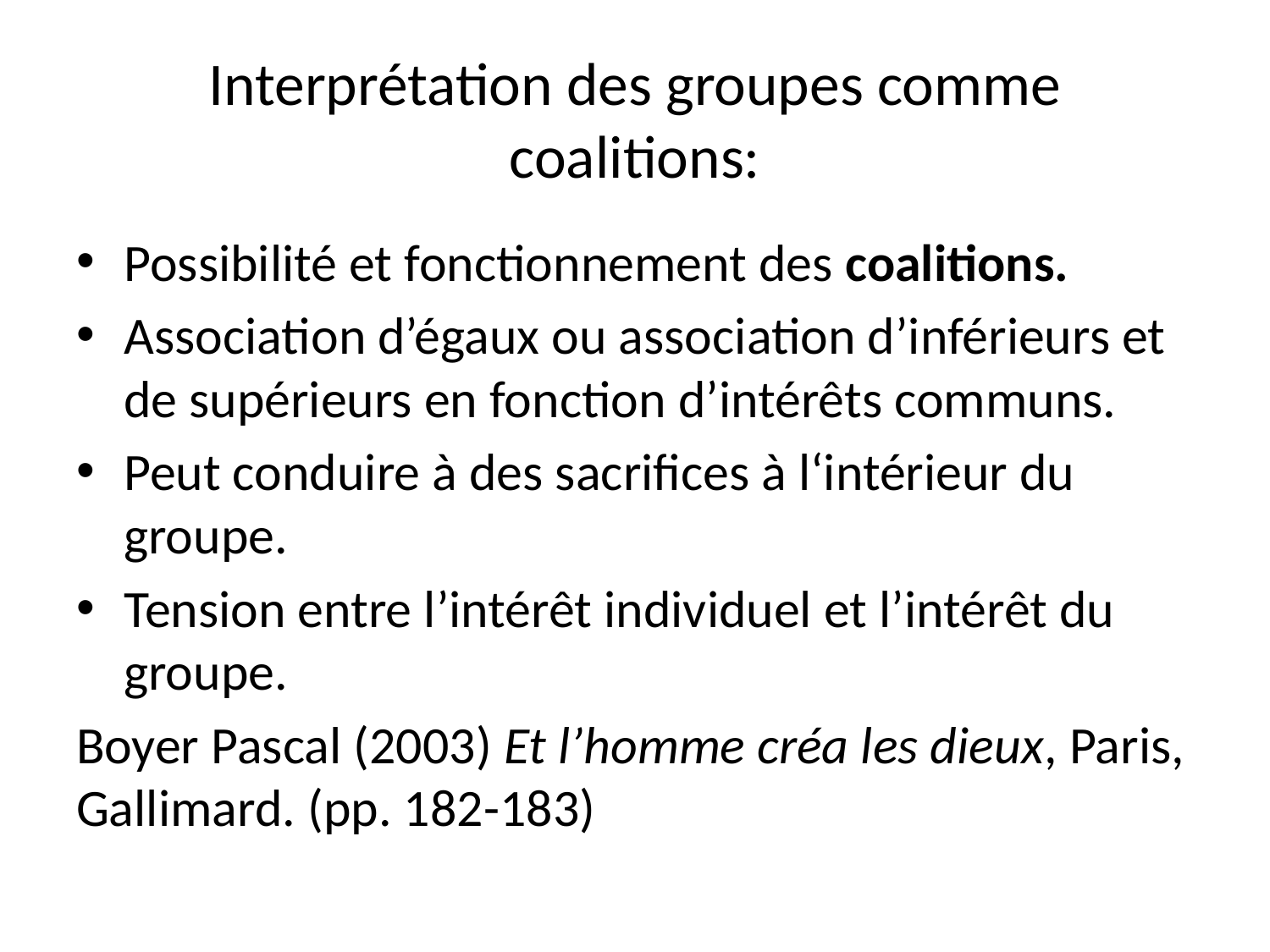

# Interprétation des groupes comme coalitions:
Possibilité et fonctionnement des coalitions.
Association d’égaux ou association d’inférieurs et de supérieurs en fonction d’intérêts communs.
Peut conduire à des sacrifices à l‘intérieur du groupe.
Tension entre l’intérêt individuel et l’intérêt du groupe.
Boyer Pascal (2003) Et l’homme créa les dieux, Paris, Gallimard. (pp. 182-183)